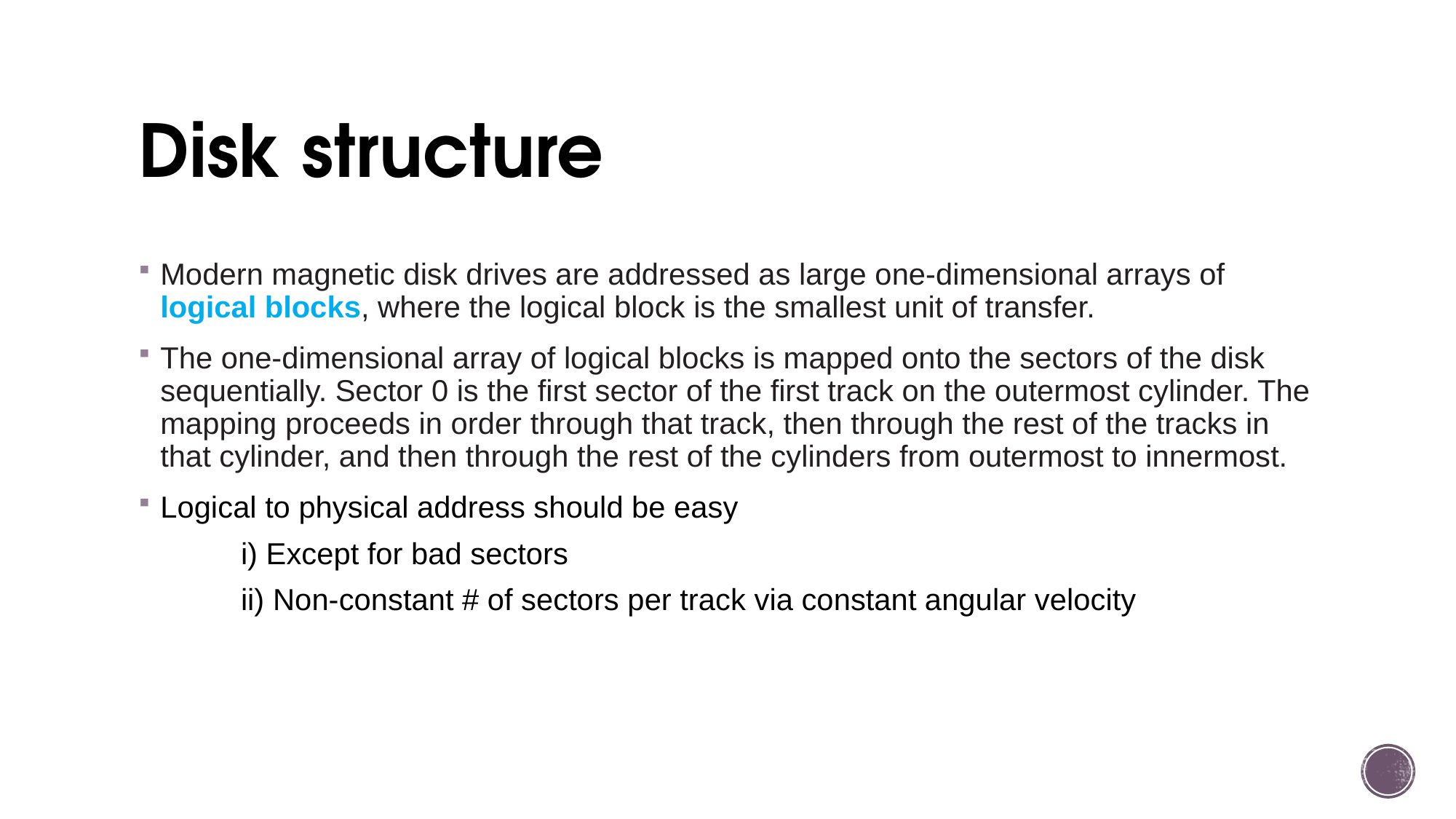

# Disk structure
Modern magnetic disk drives are addressed as large one-dimensional arrays of logical blocks, where the logical block is the smallest unit of transfer.
The one-dimensional array of logical blocks is mapped onto the sectors of the disk sequentially. Sector 0 is the first sector of the first track on the outermost cylinder. The mapping proceeds in order through that track, then through the rest of the tracks in that cylinder, and then through the rest of the cylinders from outermost to innermost.
Logical to physical address should be easy
i) Except for bad sectors
ii) Non-constant # of sectors per track via constant angular velocity